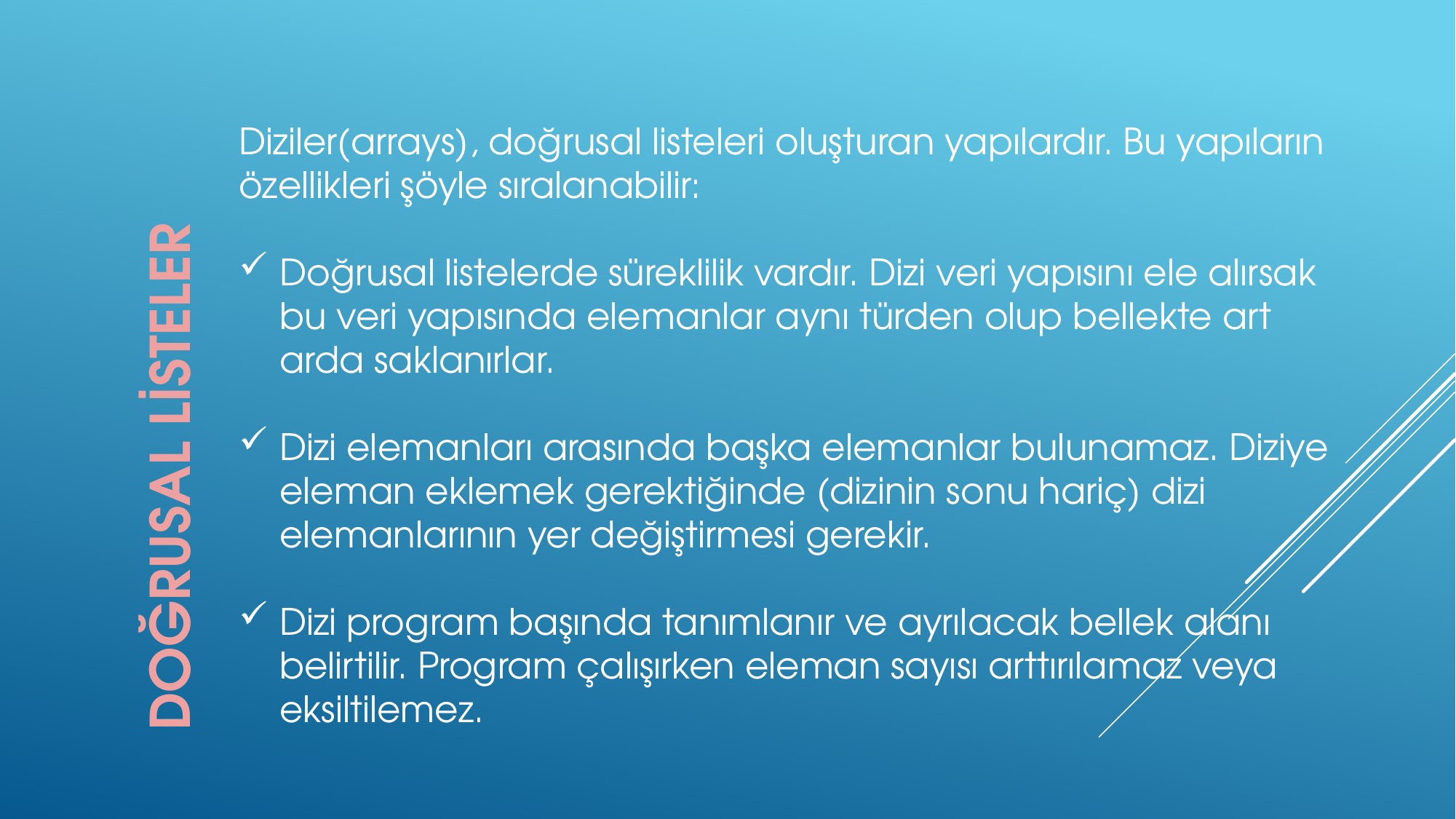

Diziler(arrays), doğrusal listeleri oluşturan yapılardır. Bu yapıların özellikleri şöyle sıralanabilir:

Doğrusal listelerde süreklilik vardır. Dizi veri yapısını ele alırsak bu veri yapısında elemanlar aynı türden olup bellekte art arda saklanırlar.

Dizi elemanları arasında başka elemanlar bulunamaz. Diziye eleman eklemek gerektiğinde (dizinin sonu hariç) dizi elemanlarının yer değiştirmesi gerekir.

Dizi program başında tanımlanır ve ayrılacak bellek alanı belirtilir. Program çalışırken eleman sayısı arttırılamaz veya eksiltilemez.
DOĞRUSAL LİSTELER